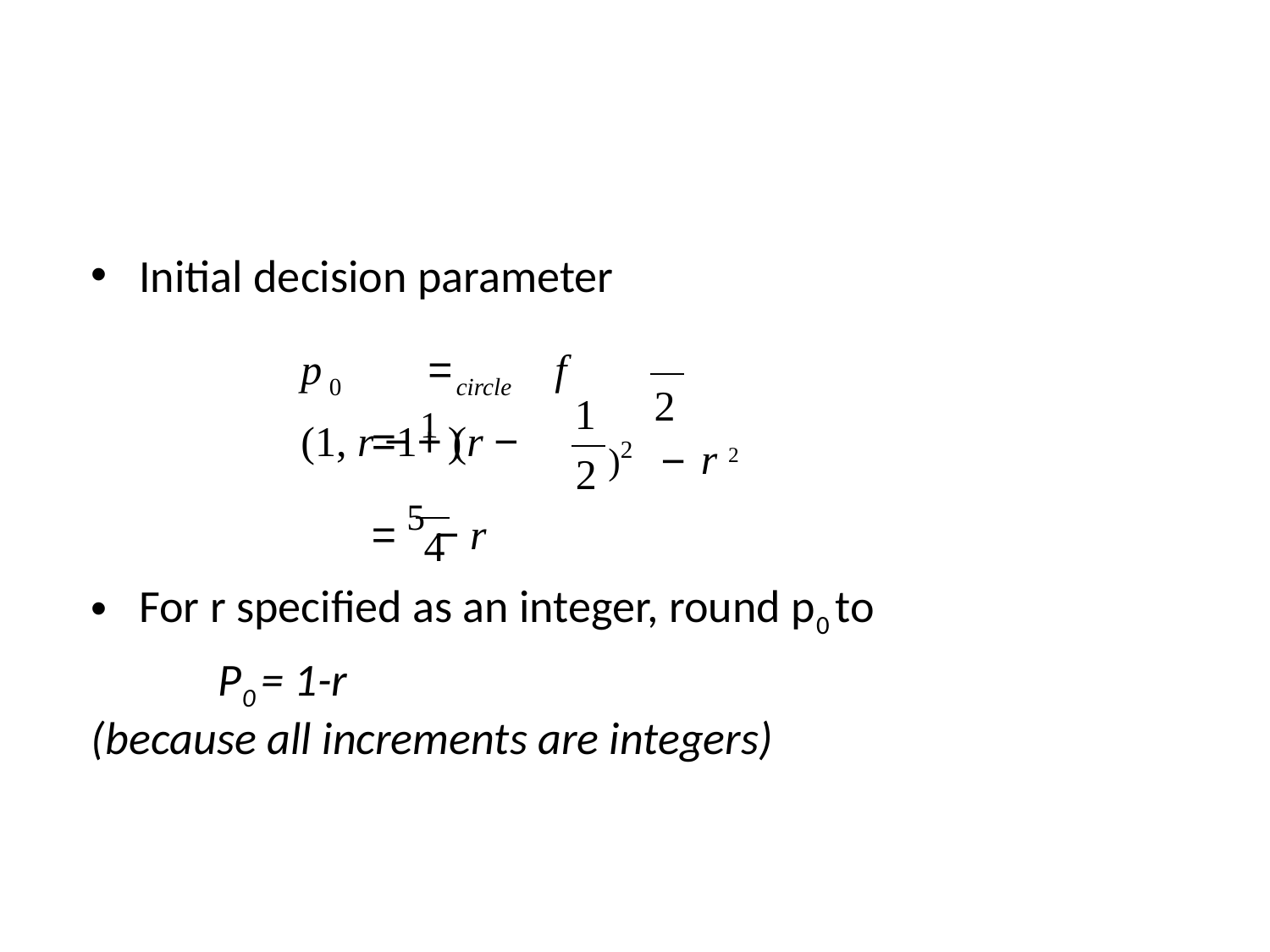

Initial decision parameter
p	=	f	(1, r − 1 )
0	circle
2
r 2

1
2
=1+ (r −
= 5 − r
)2

4
For r specified as an integer, round p0 to
P0 = 1-r

(because all increments are integers)